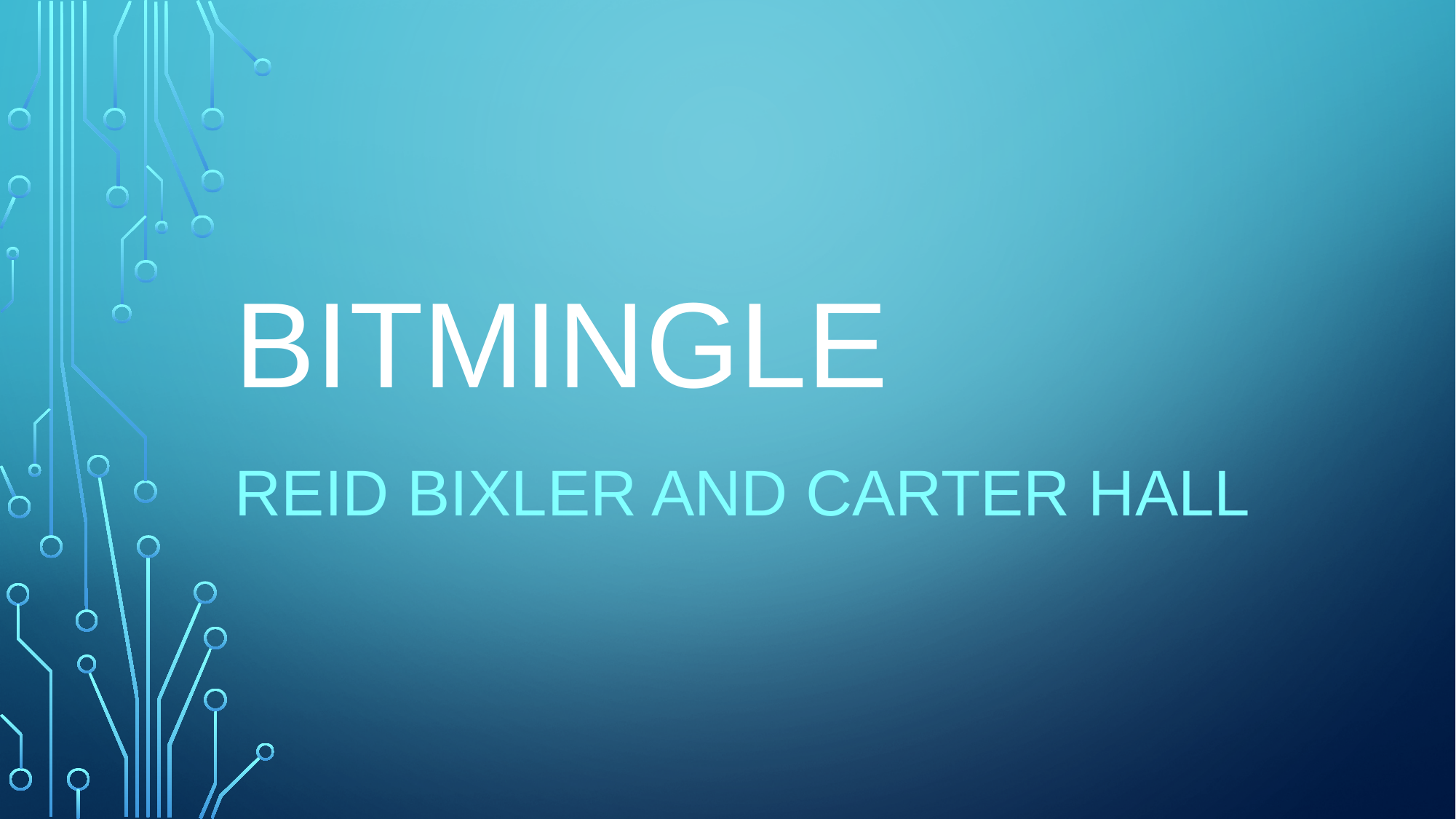

# BitMingle
Reid bixler and CARTER HALL